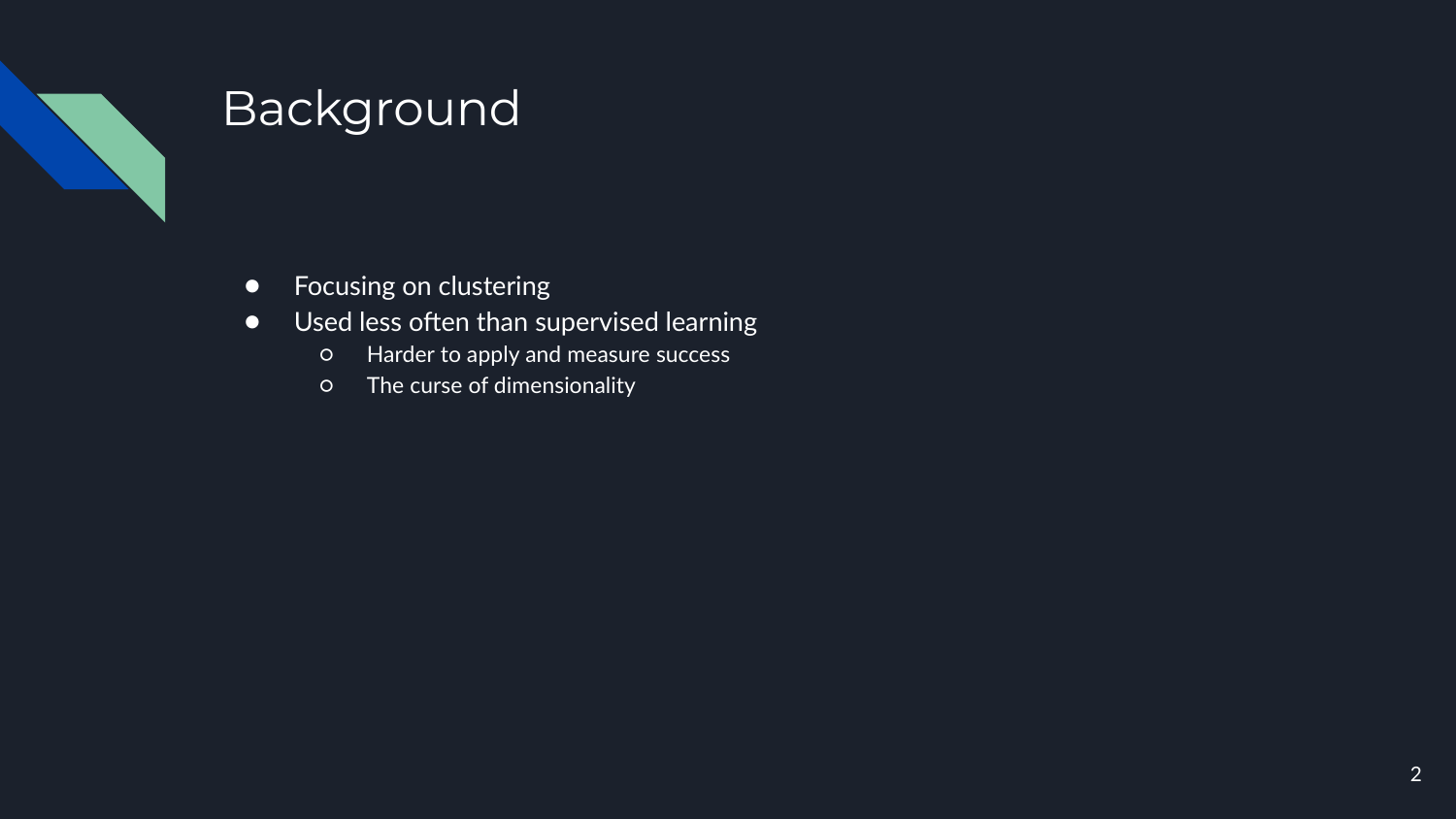

# Background
Focusing on clustering
Used less often than supervised learning
Harder to apply and measure success
The curse of dimensionality
2